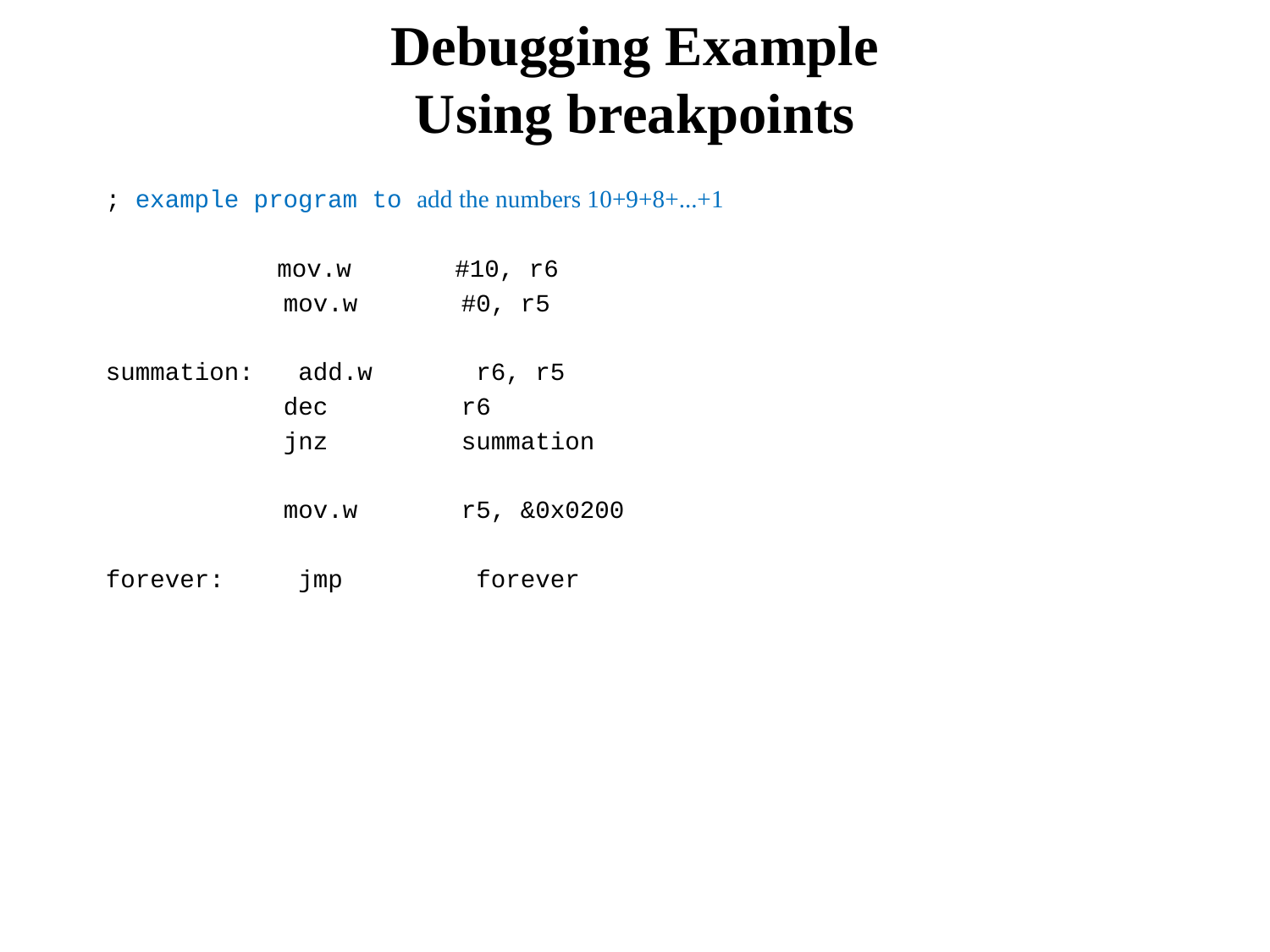

# Debugging Example Using breakpoints
; example program to add the numbers 10+9+8+...+1

	   mov.w       #10, r6
            mov.w       #0, r5

summation:   add.w       r6, r5
            dec         r6
            jnz         summation

            mov.w       r5, &0x0200

forever:     jmp         forever